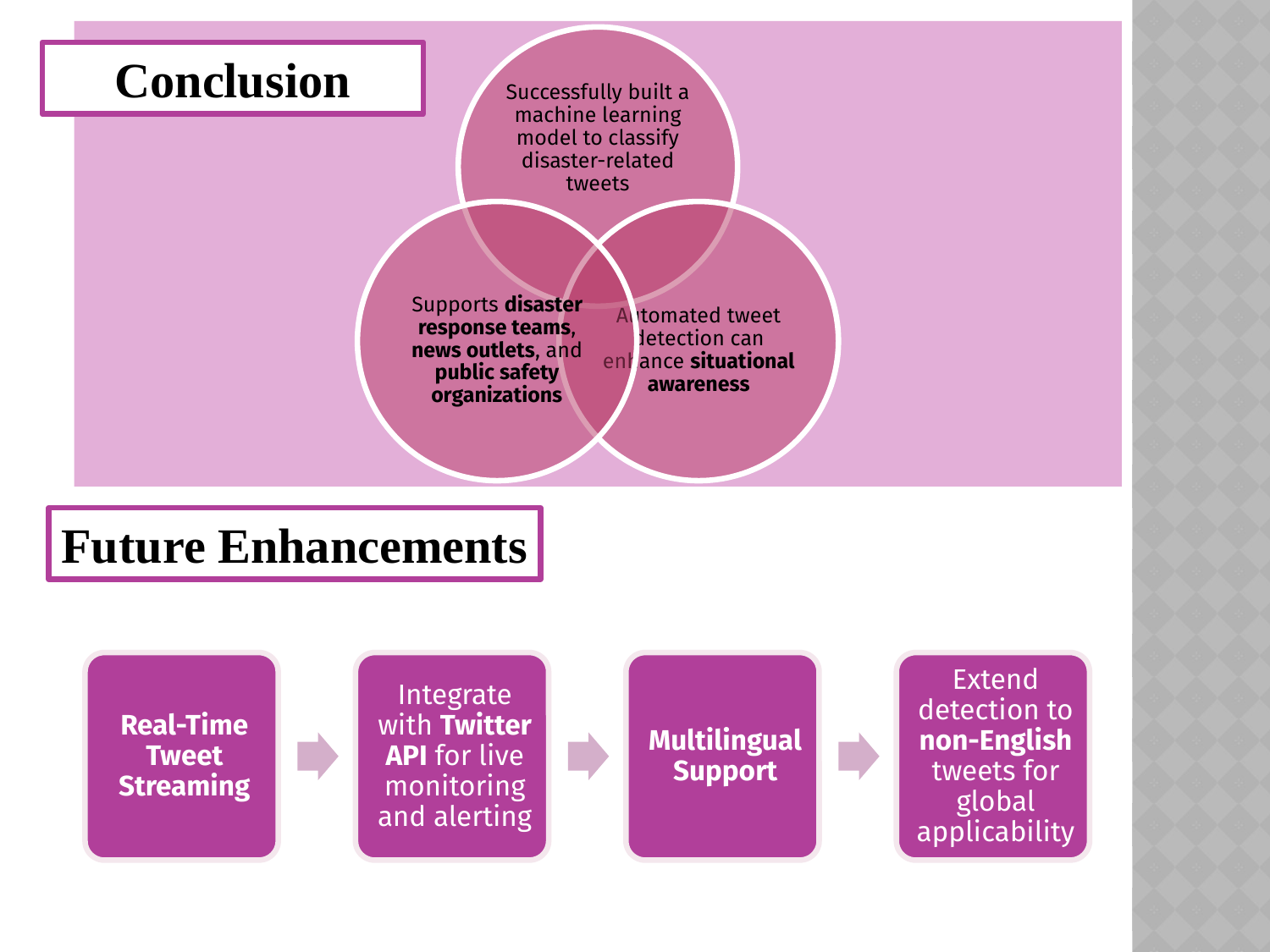

Successfully built a machine learning model to classify disaster-related tweets
Automated tweet detection can enhance situational awareness
Supports disaster response teams, news outlets, and public safety organizations
Conclusion
Future Enhancements
Real-Time Tweet Streaming

Integrate with Twitter API for live monitoring and alerting

Multilingual Support

Extend detection to non-English tweets for global applicability